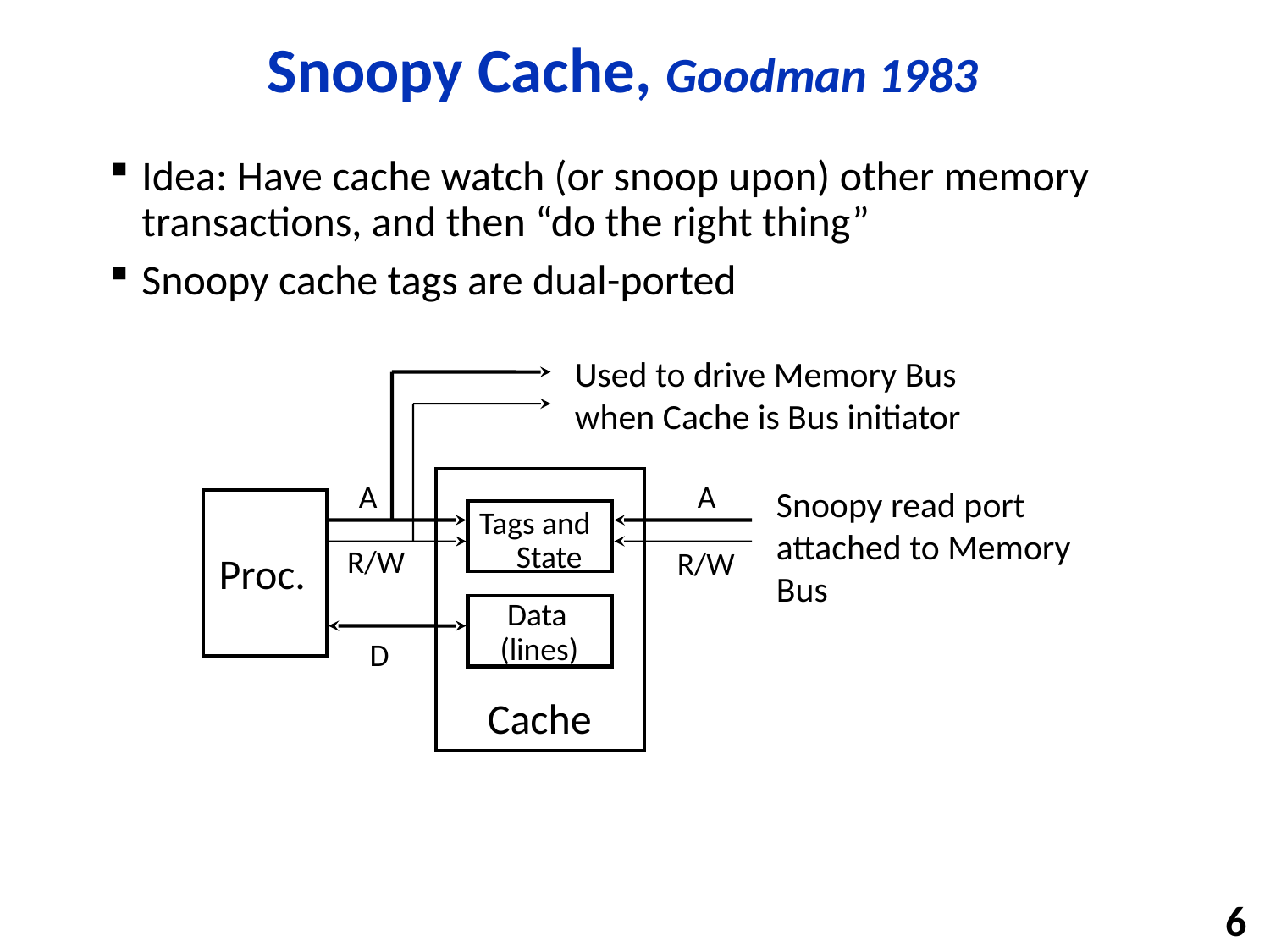

# Snoopy Cache, Goodman 1983
Idea: Have cache watch (or snoop upon) other memory transactions, and then “do the right thing”
Snoopy cache tags are dual-ported
Used to drive Memory Bus
when Cache is Bus initiator

A
A
Snoopy read port
attached to Memory
Bus

Tags and
    State

 Proc.
R/W
R/W

 Data
(lines)

D
 Cache
6